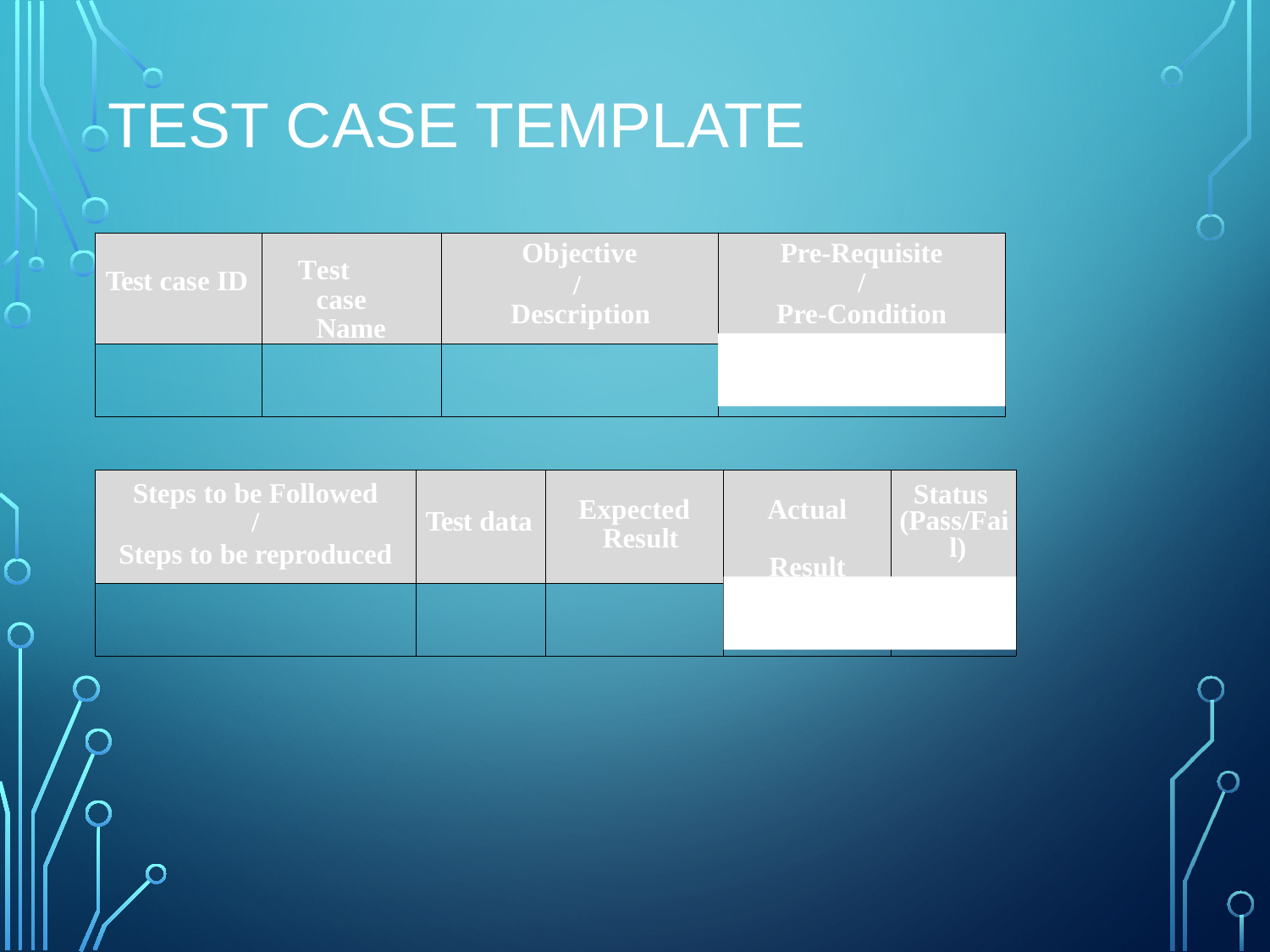

# Test case template
| Test case ID | Test case Name | Objective / Description | Pre-Requisite / Pre-Condition |
| --- | --- | --- | --- |
|  |  |  |  |

| Steps to be Followed / Steps to be reproduced | Test data | Expected Result | Actual Result | Status (Pass/Fai l) |
| --- | --- | --- | --- | --- |
|  |  |  |  |  |